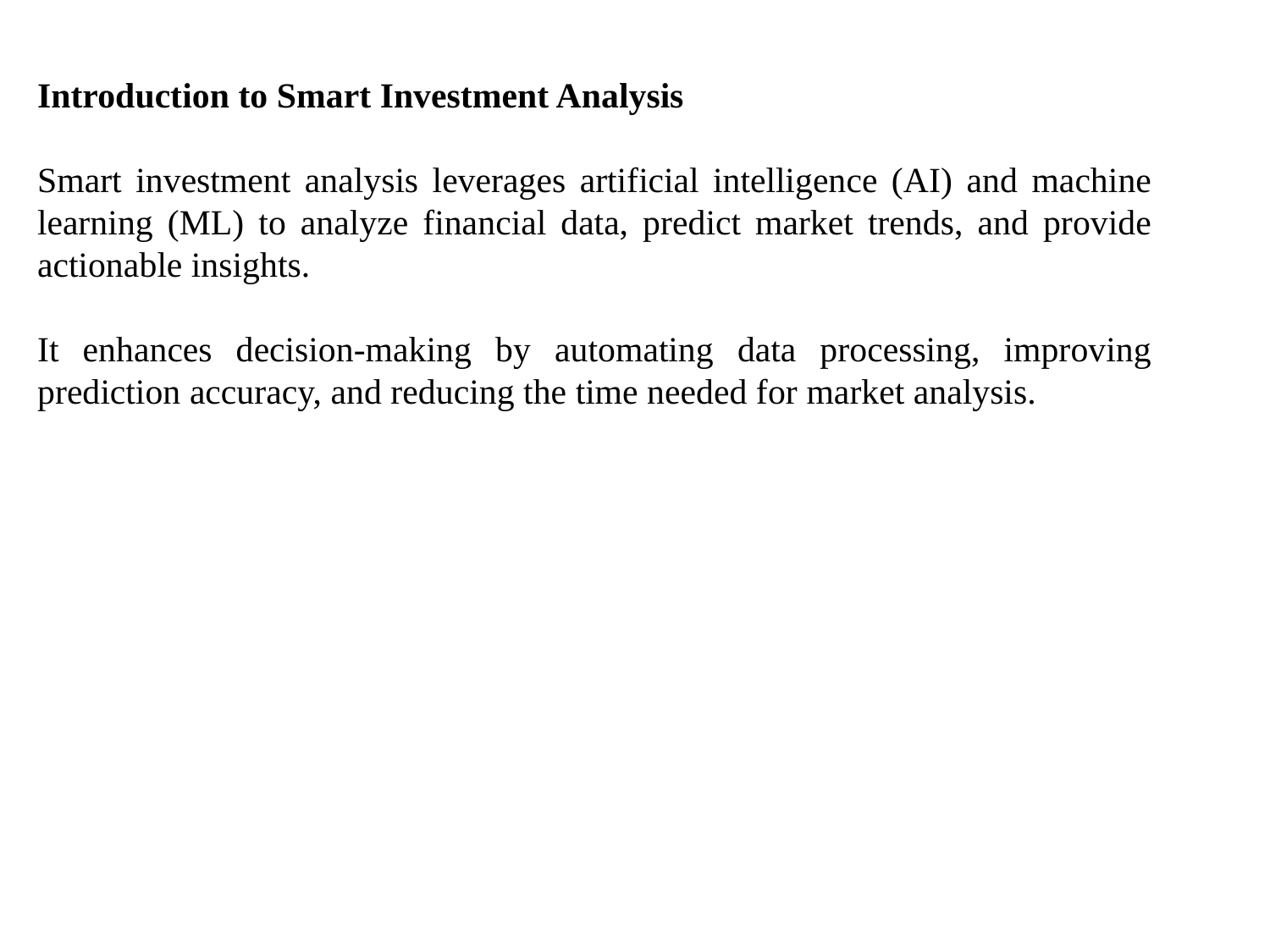

Introduction to Smart Investment Analysis

Smart investment analysis leverages artificial intelligence (AI) and machine learning (ML) to analyze financial data, predict market trends, and provide actionable insights.

It enhances decision-making by automating data processing, improving prediction accuracy, and reducing the time needed for market analysis.